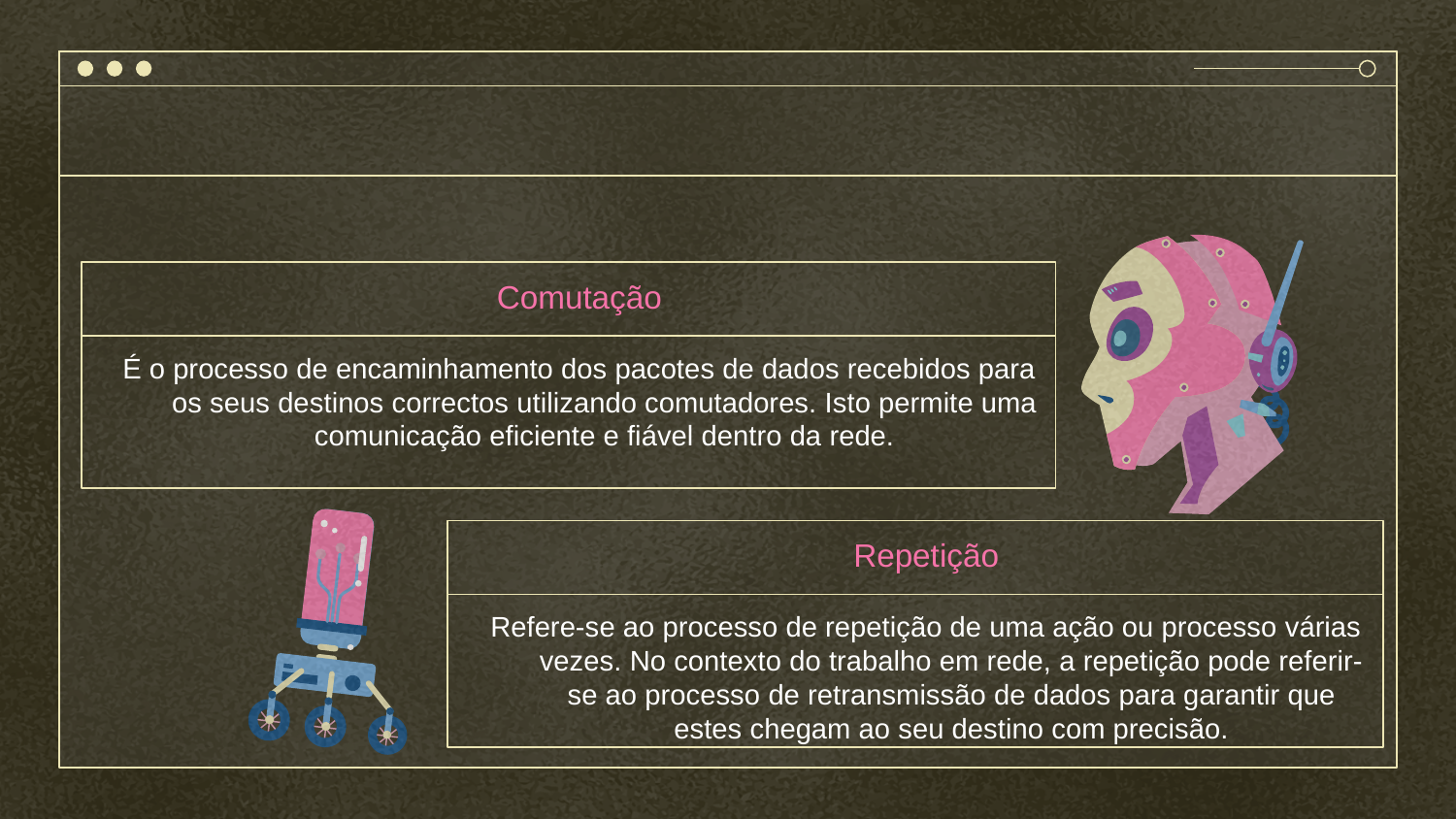

#
Comutação
É o processo de encaminhamento dos pacotes de dados recebidos para os seus destinos correctos utilizando comutadores. Isto permite uma comunicação eficiente e fiável dentro da rede.
Repetição
Refere-se ao processo de repetição de uma ação ou processo várias vezes. No contexto do trabalho em rede, a repetição pode referir-se ao processo de retransmissão de dados para garantir que estes chegam ao seu destino com precisão.